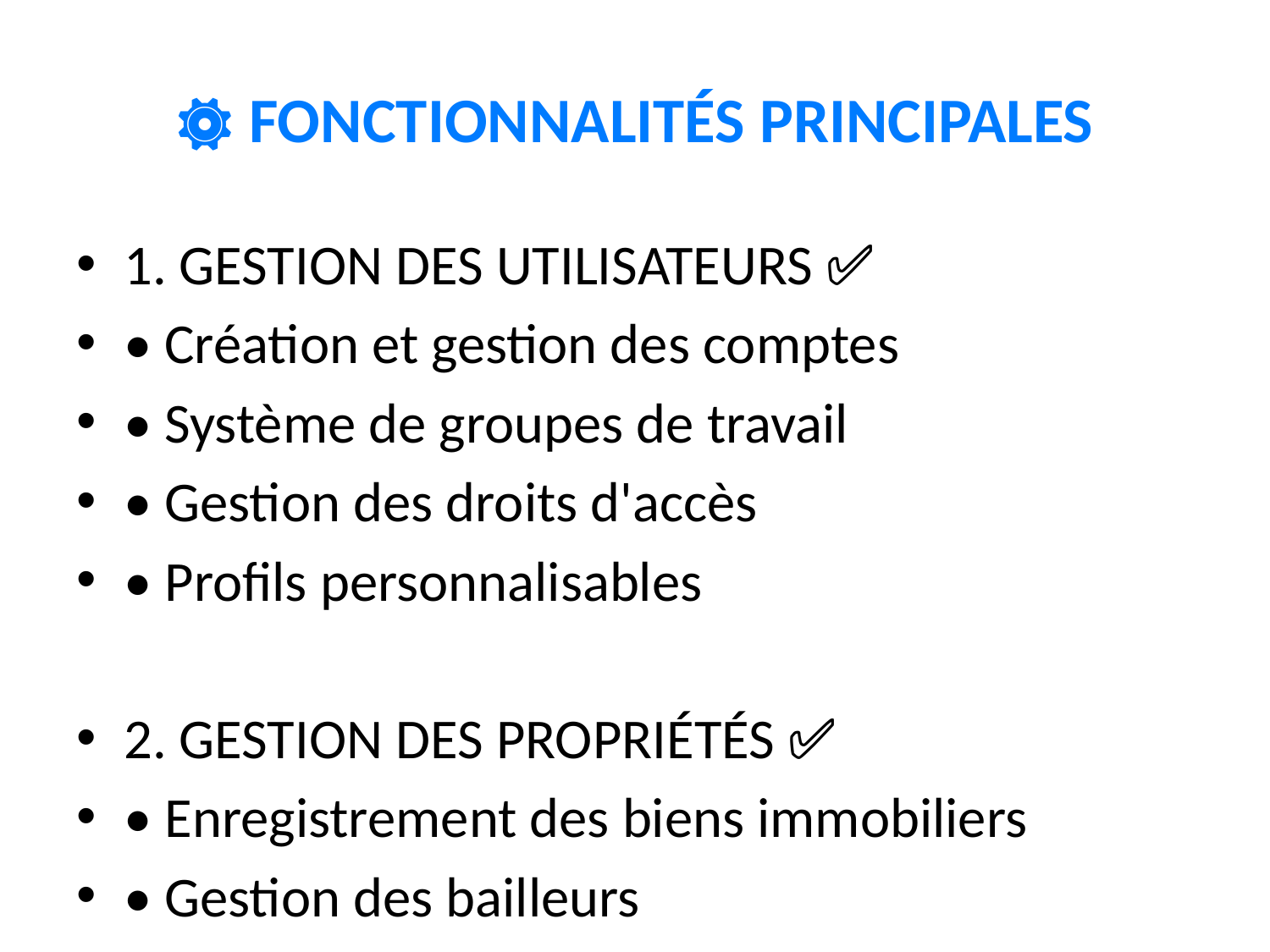

# ⚙️ FONCTIONNALITÉS PRINCIPALES
1. GESTION DES UTILISATEURS ✅
• Création et gestion des comptes
• Système de groupes de travail
• Gestion des droits d'accès
• Profils personnalisables

2. GESTION DES PROPRIÉTÉS ✅
• Enregistrement des biens immobiliers
• Gestion des bailleurs
• Suivi de l'état des propriétés
• Photos et documents associés

3. GESTION DES CONTRATS ✅
• Création de contrats de location
• Suivi des échéances
• Gestion des renouvellements
• Historique des modifications

4. GESTION FINANCIÈRE ✅
• Suivi des paiements de loyer
• Gestion des charges déductibles
• Suivi des retraits
• Génération de reçus